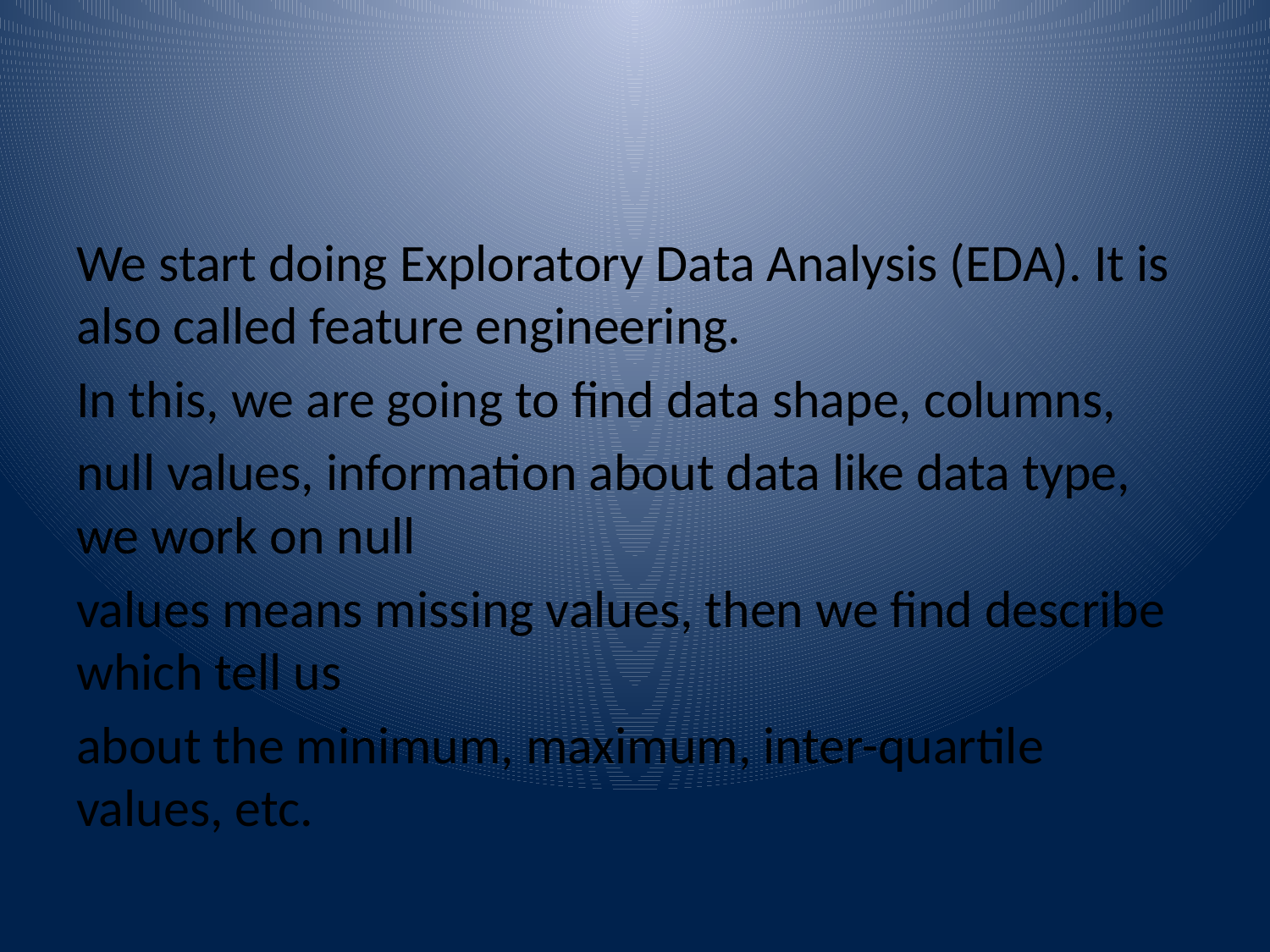

#
We start doing Exploratory Data Analysis (EDA). It is also called feature engineering.
In this, we are going to find data shape, columns,
null values, information about data like data type, we work on null
values means missing values, then we find describe which tell us
about the minimum, maximum, inter-quartile values, etc.